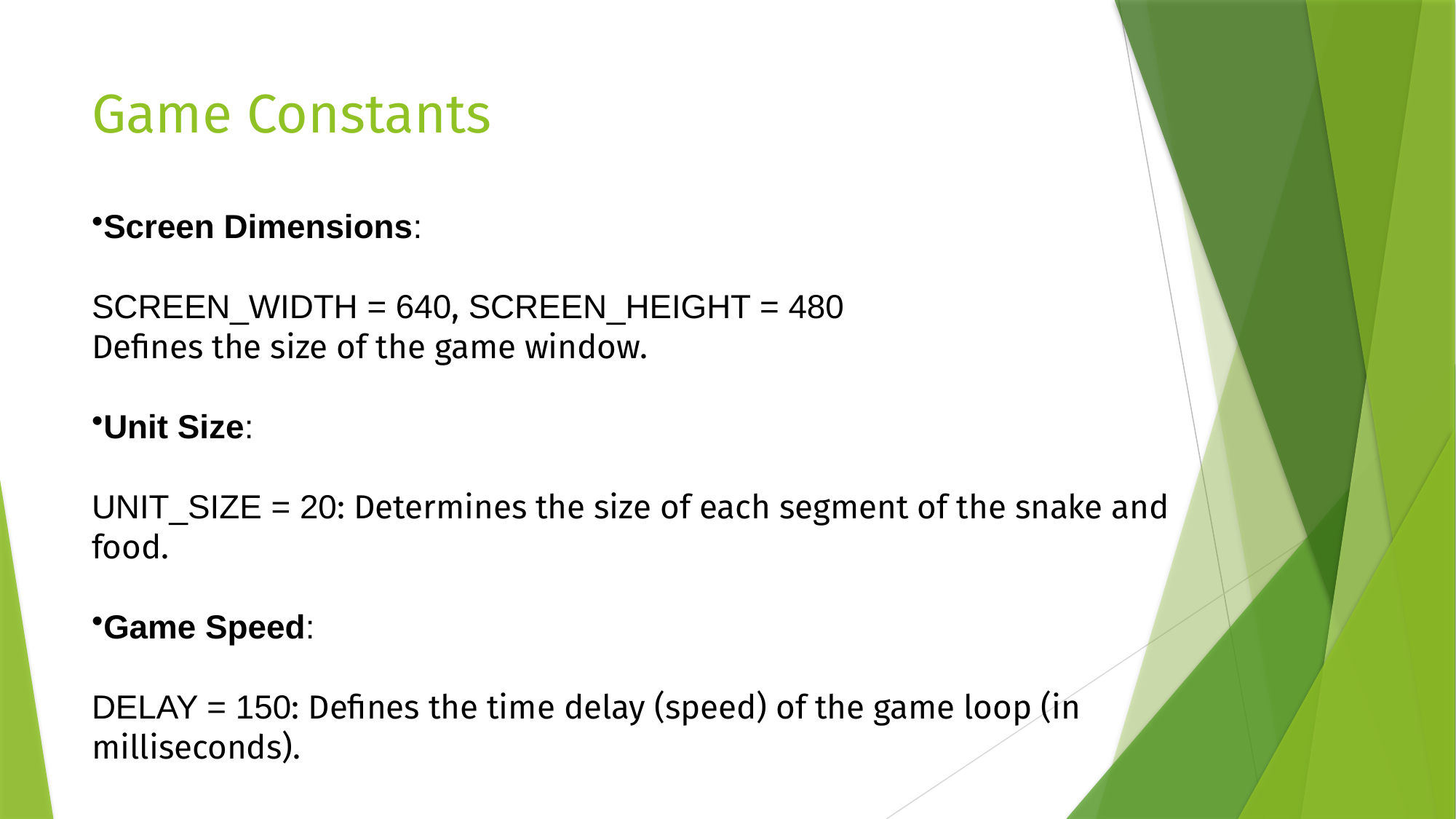

# Game Constants
Screen Dimensions:

SCREEN_WIDTH = 640, SCREEN_HEIGHT = 480
Defines the size of the game window.

Unit Size:

UNIT_SIZE = 20: Determines the size of each segment of the snake and food.

Game Speed:

DELAY = 150: Defines the time delay (speed) of the game loop (in milliseconds).